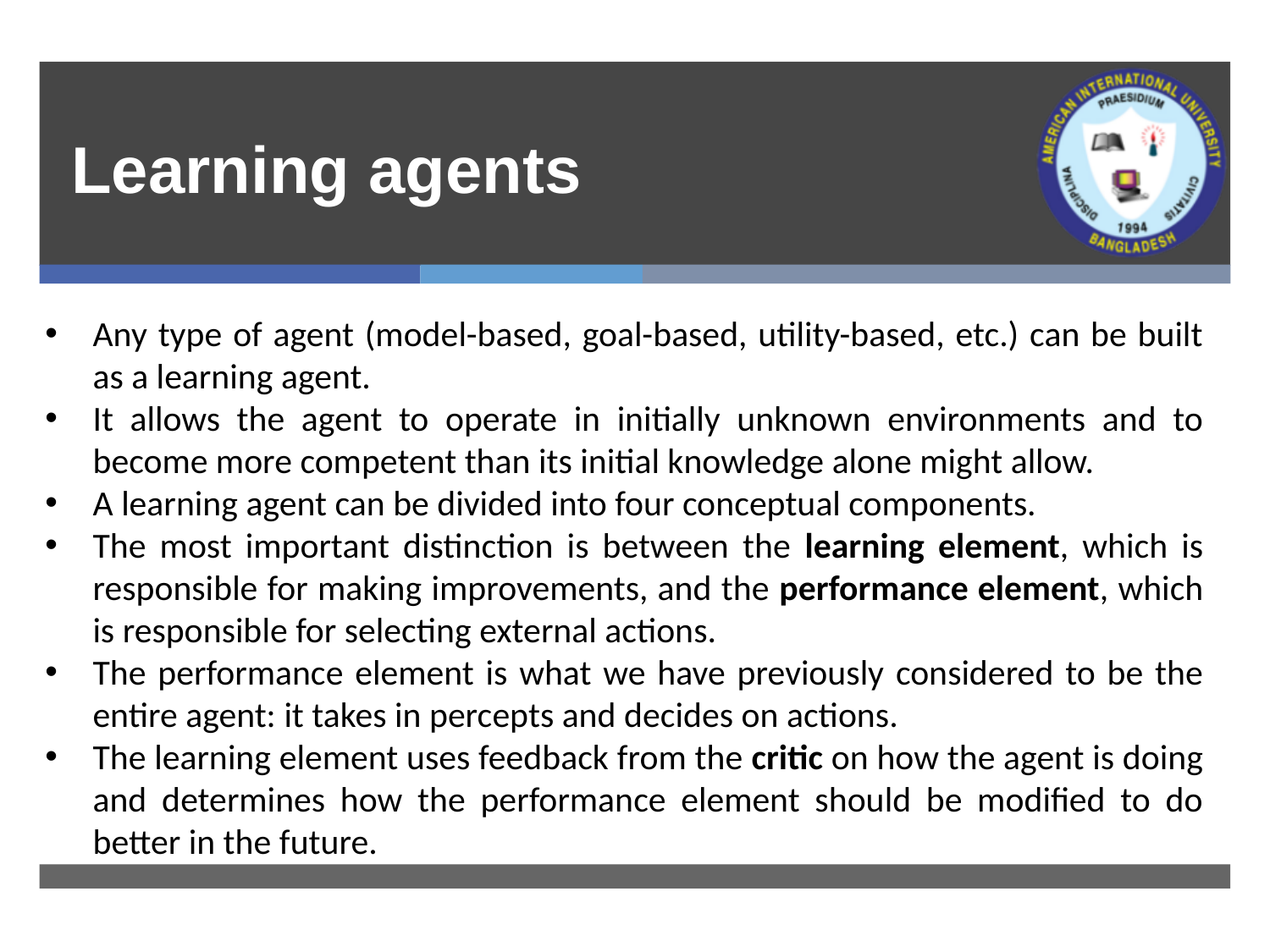

# Learning agents
Any type of agent (model-based, goal-based, utility-based, etc.) can be built as a learning agent.
It allows the agent to operate in initially unknown environments and to become more competent than its initial knowledge alone might allow.
A learning agent can be divided into four conceptual components.
The most important distinction is between the learning element, which is responsible for making improvements, and the performance element, which is responsible for selecting external actions.
The performance element is what we have previously considered to be the entire agent: it takes in percepts and decides on actions.
The learning element uses feedback from the critic on how the agent is doing and determines how the performance element should be modified to do better in the future.